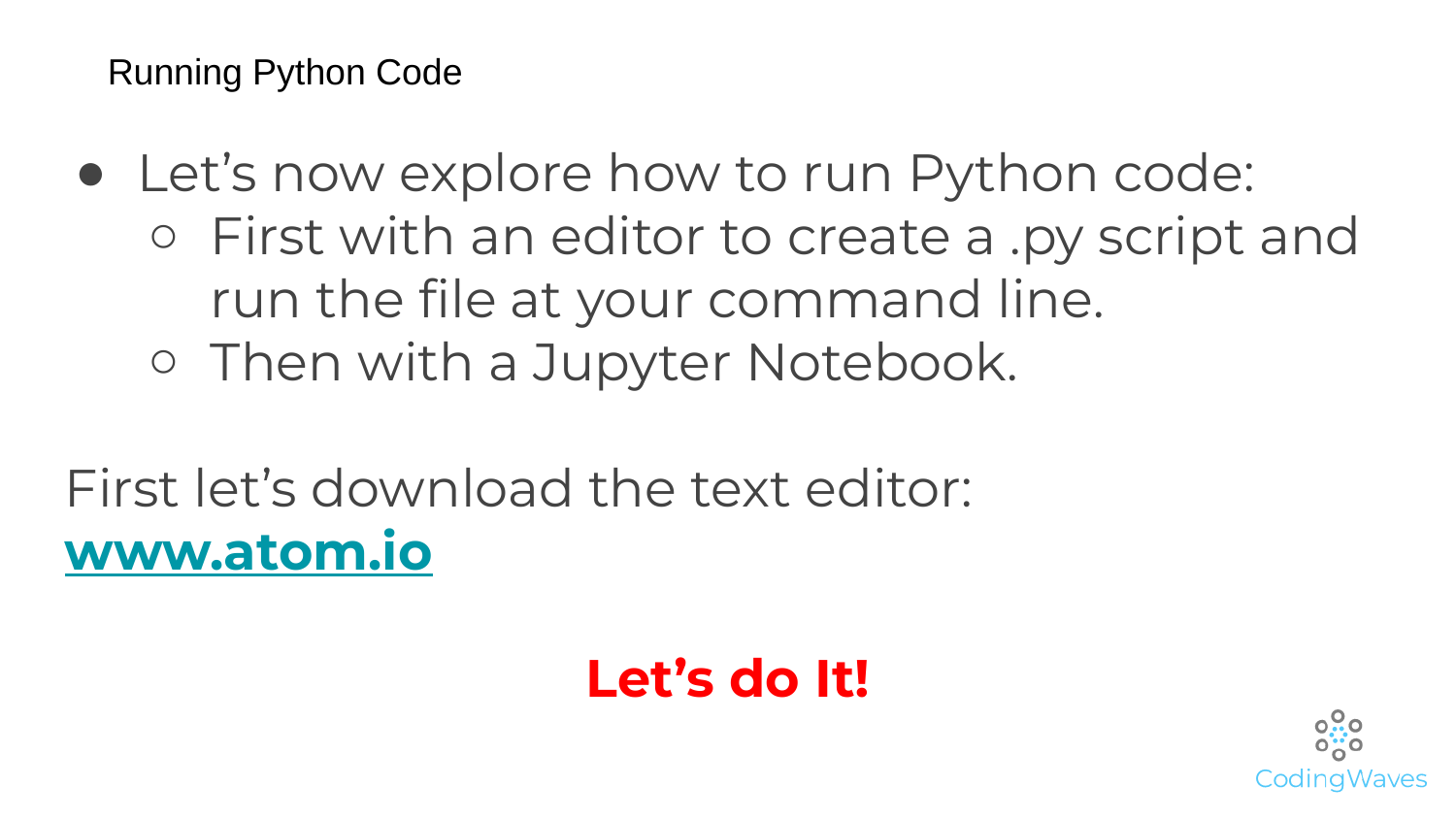

# Running Python Code
Let’s now explore how to run Python code:
First with an editor to create a .py script and run the file at your command line.
Then with a Jupyter Notebook.

First let’s download the text editor:
www.atom.io

Let’s do It!